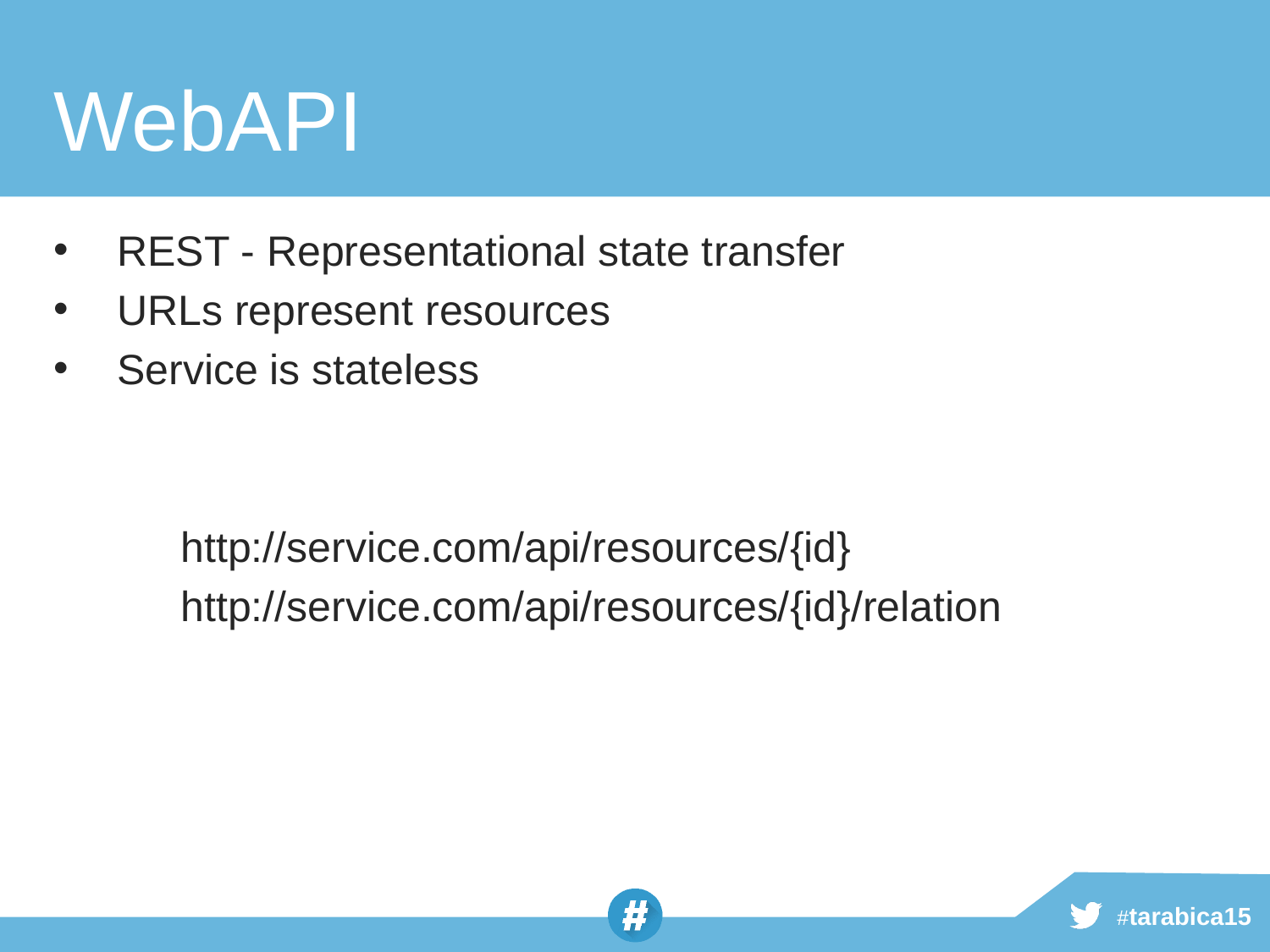

# WebAPI
REST - Representational state transfer
URLs represent resources
Service is stateless

	http://service.com/api/resources/{id}
	http://service.com/api/resources/{id}/relation